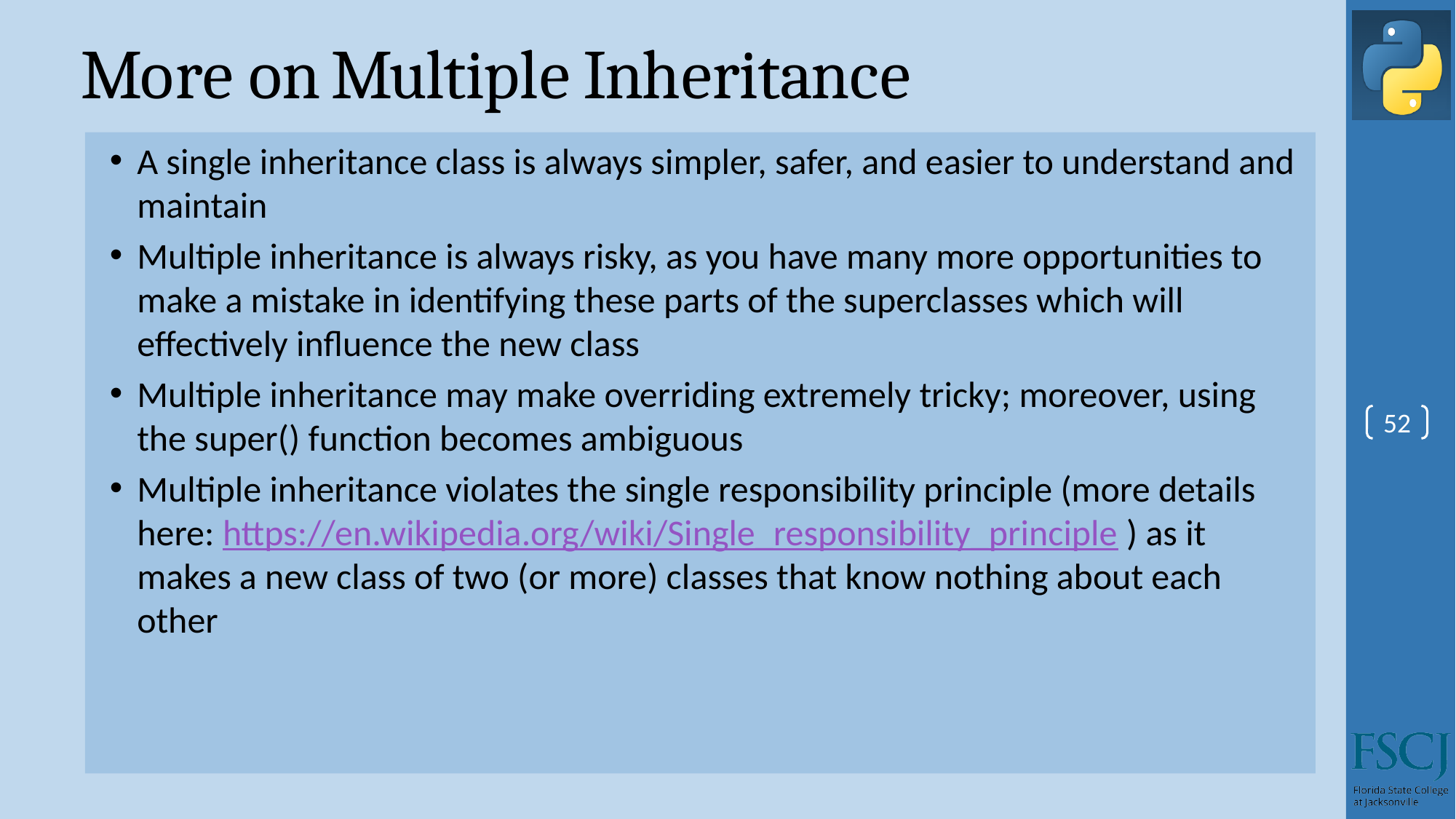

# More on Multiple Inheritance
A single inheritance class is always simpler, safer, and easier to understand and maintain
Multiple inheritance is always risky, as you have many more opportunities to make a mistake in identifying these parts of the superclasses which will effectively influence the new class
Multiple inheritance may make overriding extremely tricky; moreover, using the super() function becomes ambiguous
Multiple inheritance violates the single responsibility principle (more details here: https://en.wikipedia.org/wiki/Single_responsibility_principle ) as it makes a new class of two (or more) classes that know nothing about each other
52